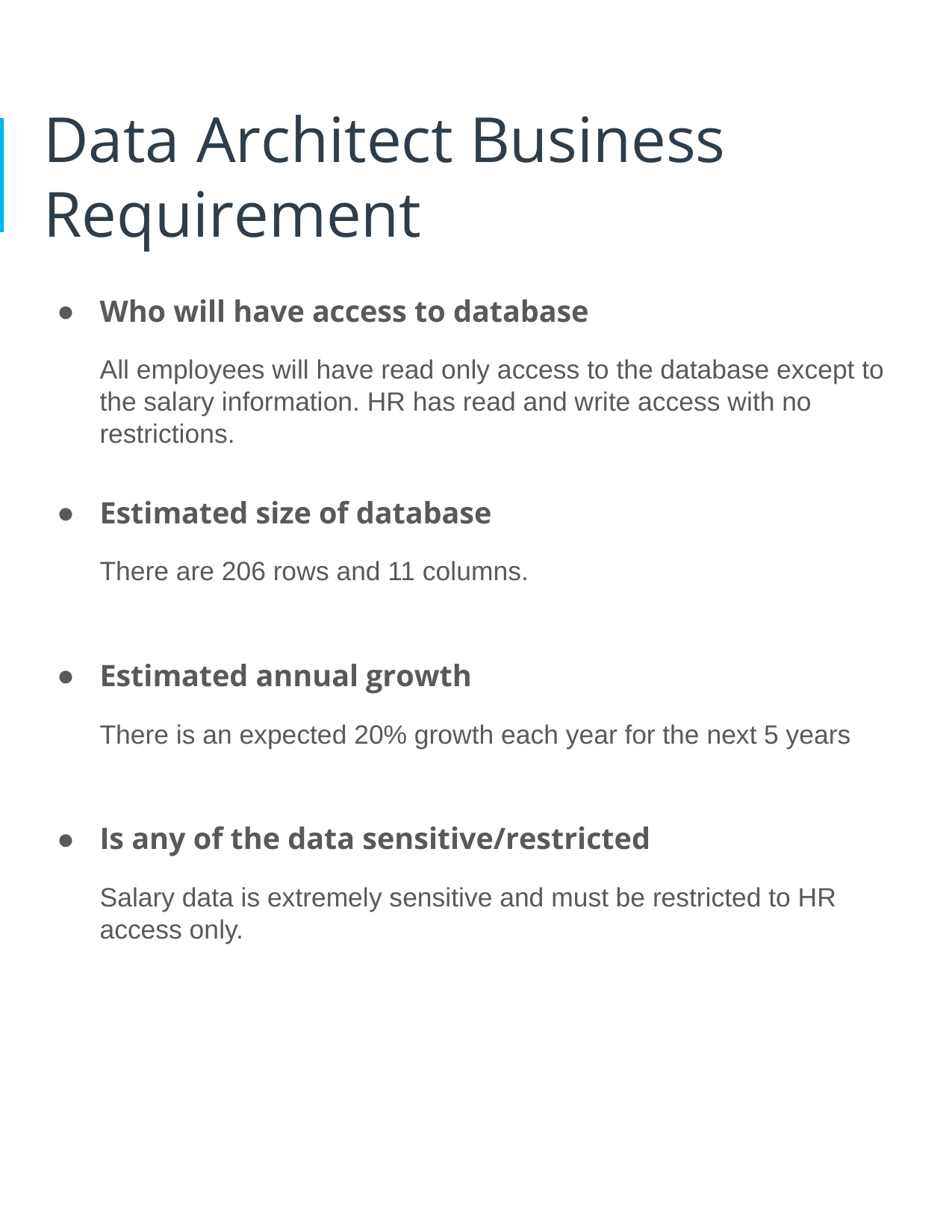

# Data Architect Business Requirement
Who will have access to database
All employees will have read only access to the database except to the salary information. HR has read and write access with no restrictions.

Estimated size of database
There are 206 rows and 11 columns.

Estimated annual growth
There is an expected 20% growth each year for the next 5 years

Is any of the data sensitive/restricted
Salary data is extremely sensitive and must be restricted to HR access only.